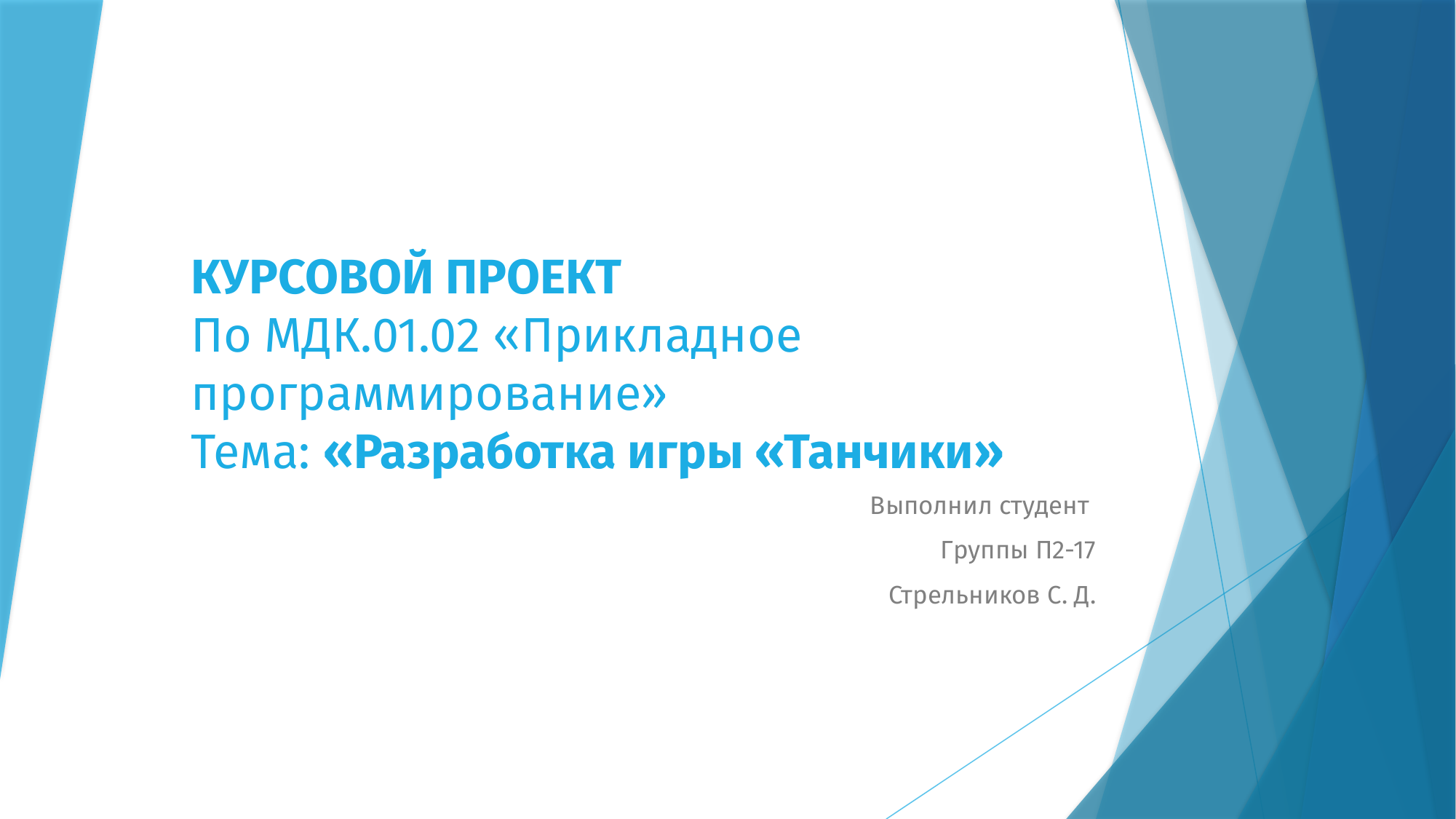

# КУРСОВОЙ ПРОЕКТ По МДК.01.02 «Прикладное программирование» Тема: «Разработка игры «Танчики»
Выполнил студент
Группы П2-17
Стрельников С. Д.